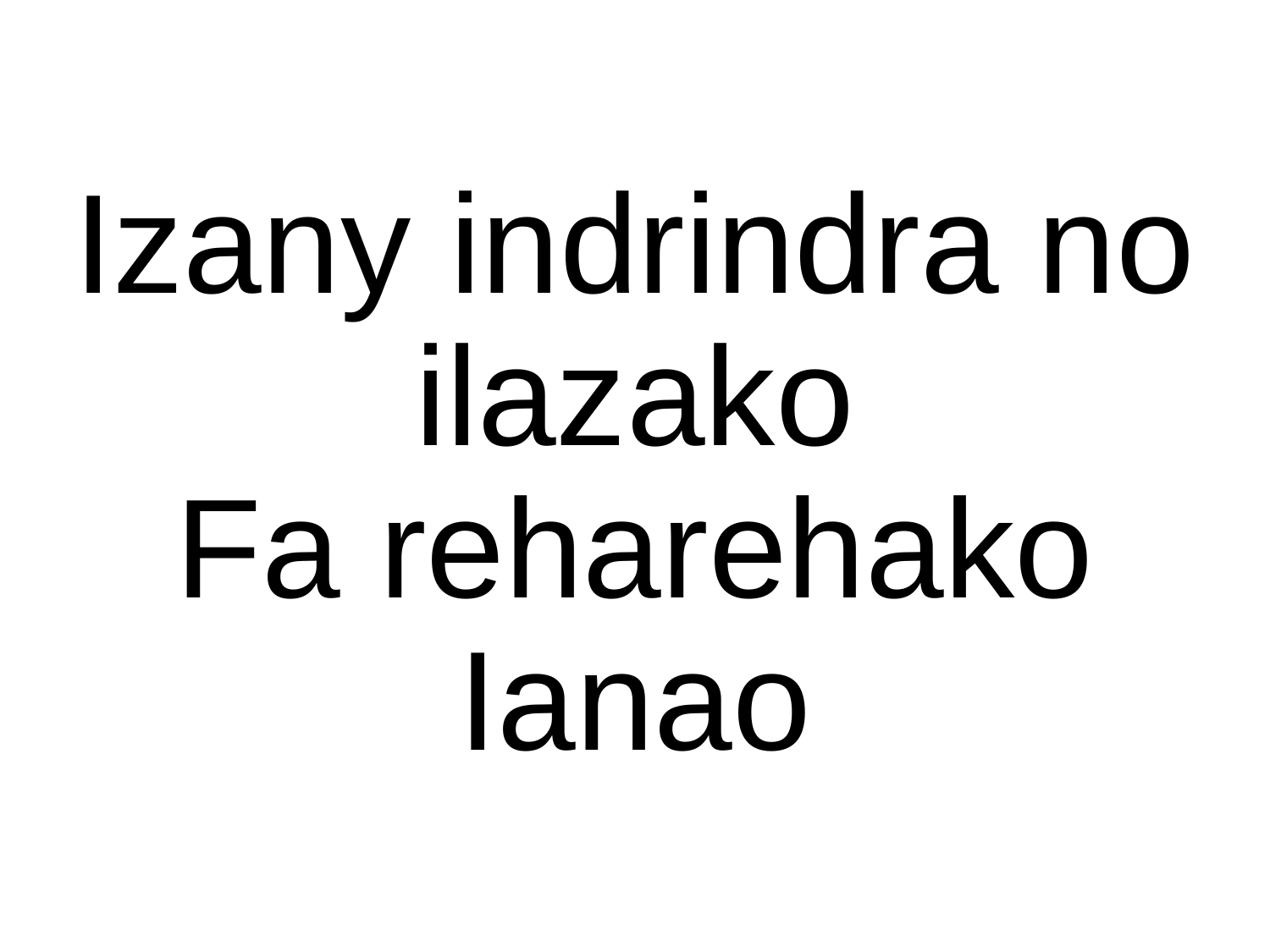

Izany indrindra no ilazako
Fa reharehako Ianao